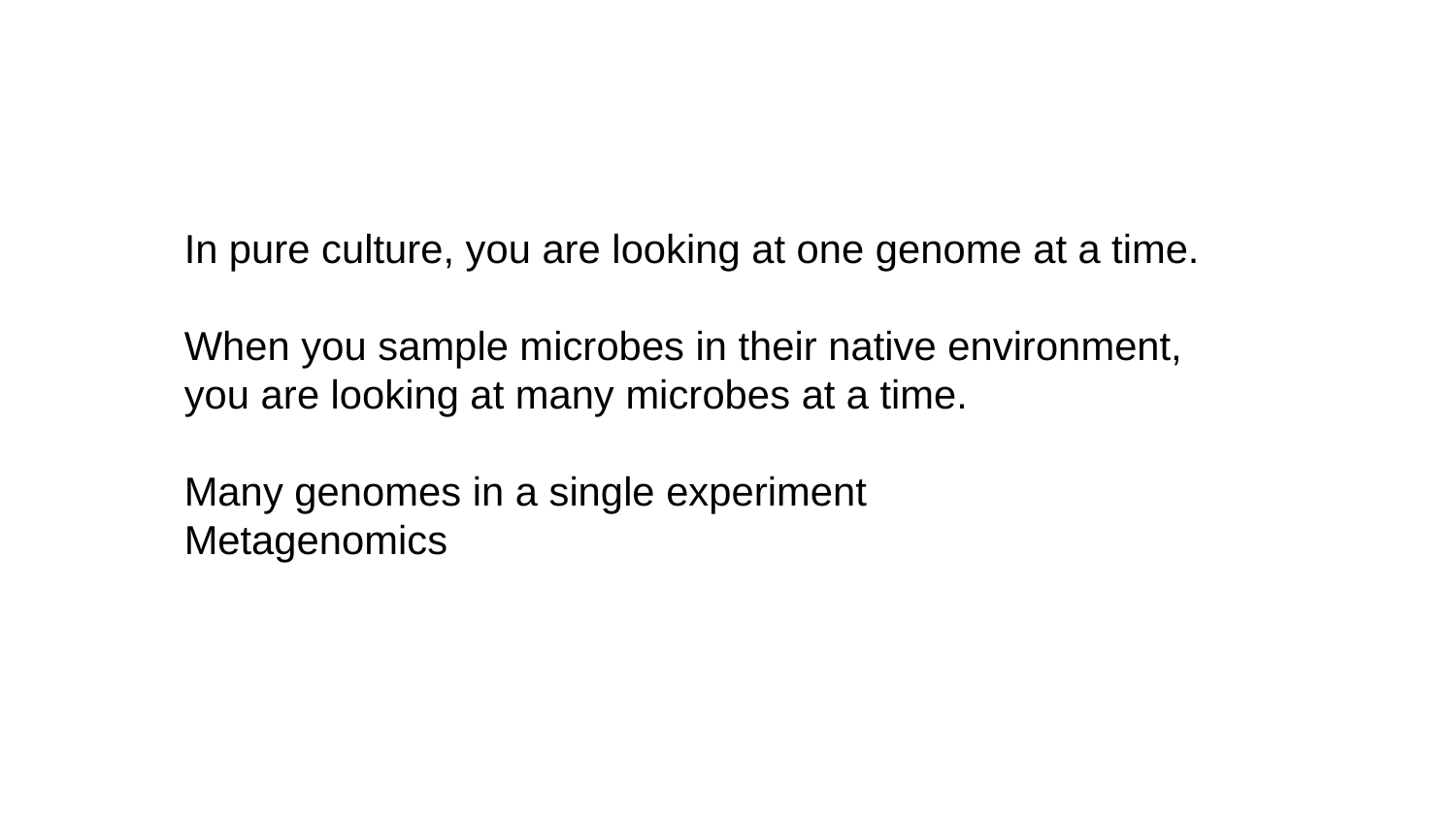

In pure culture, you are looking at one genome at a time.

When you sample microbes in their native environment,
you are looking at many microbes at a time.

Many genomes in a single experiment
Metagenomics